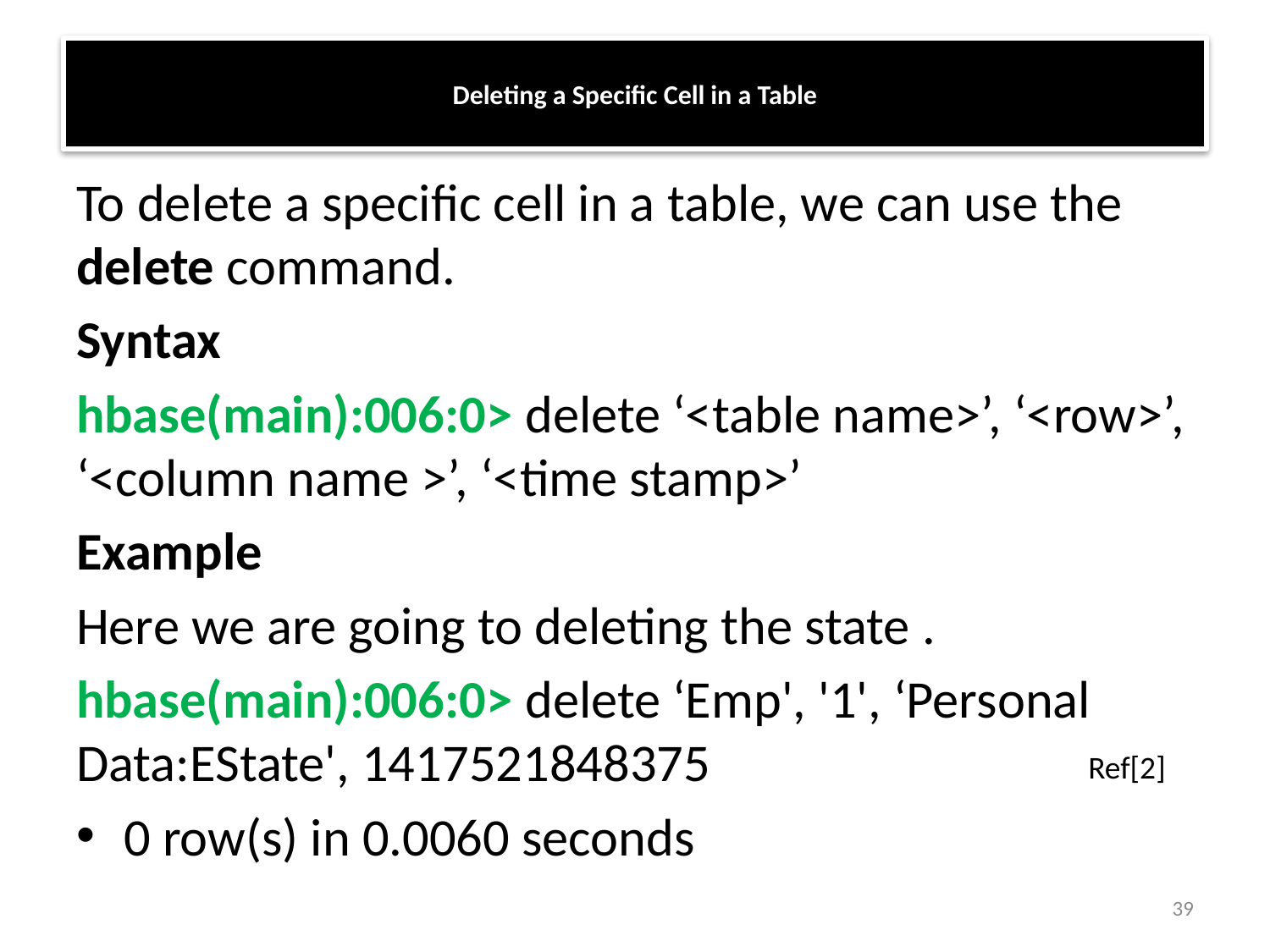

# Deleting a Specific Cell in a Table
To delete a specific cell in a table, we can use the delete command.
Syntax
hbase(main):006:0> delete ‘<table name>’, ‘<row>’, ‘<column name >’, ‘<time stamp>’
Example
Here we are going to deleting the state .
hbase(main):006:0> delete ‘Emp', '1', ‘Personal Data:EState', 1417521848375
0 row(s) in 0.0060 seconds
Ref[2]
39